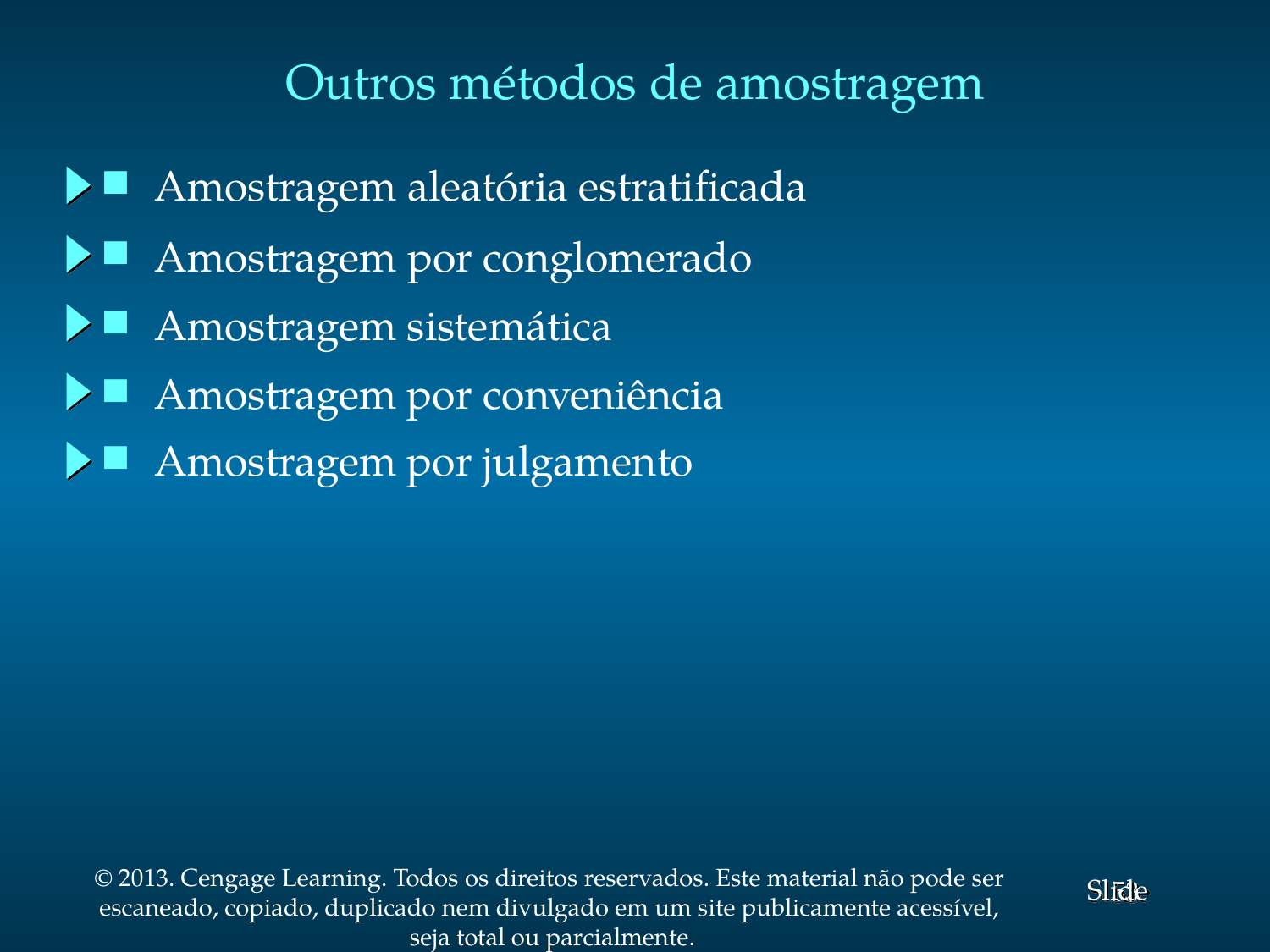

# Outros métodos de amostragem
Amostragem aleatória estratificada

Amostragem por conglomerado

Amostragem sistemática

Amostragem por conveniência

Amostragem por julgamento